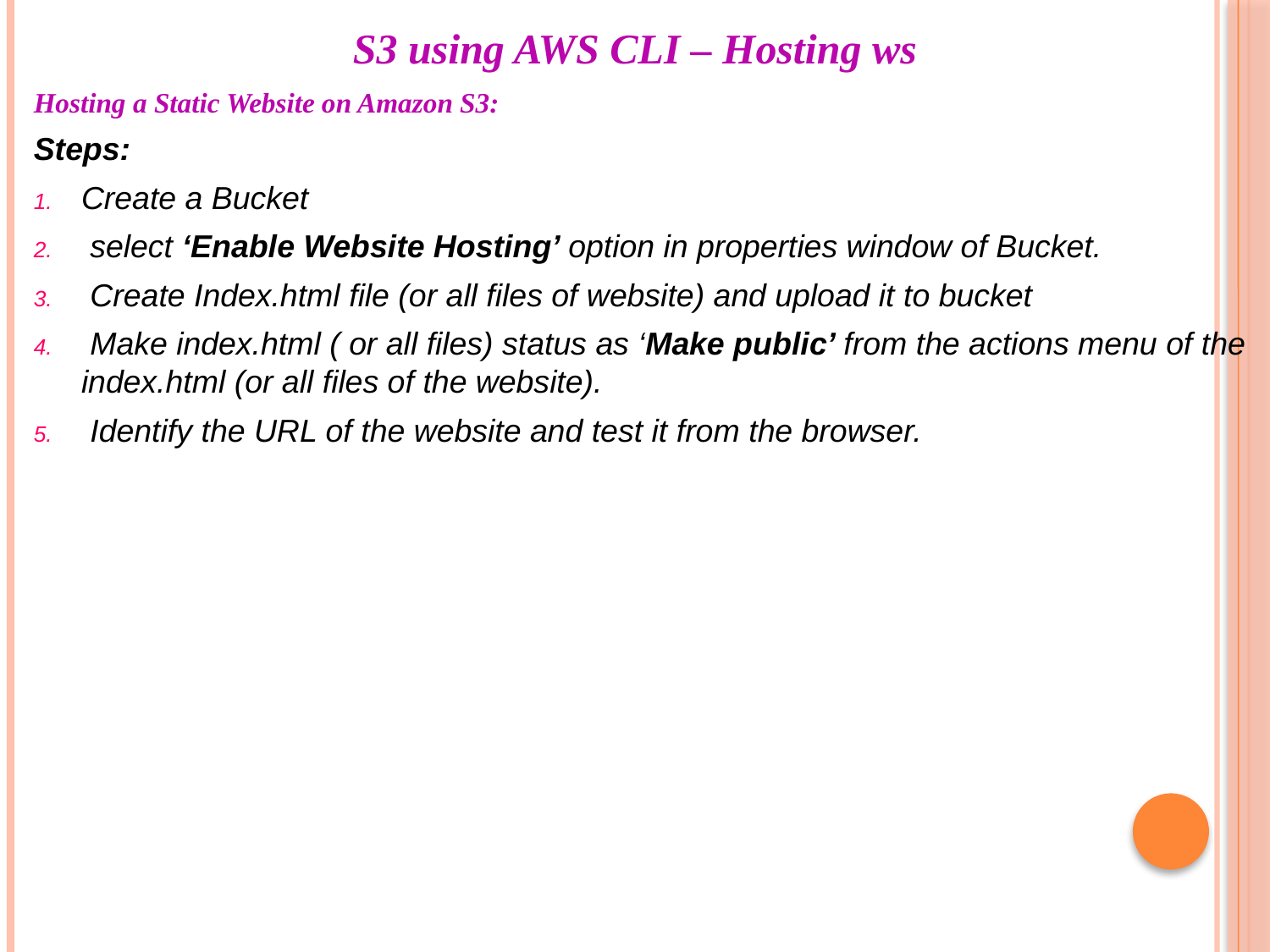

# S3 using AWS CLI – Hosting ws
Hosting a Static Website on Amazon S3:
Steps:
Create a Bucket
 select ‘Enable Website Hosting’ option in properties window of Bucket.
 Create Index.html file (or all files of website) and upload it to bucket
 Make index.html ( or all files) status as ‘Make public’ from the actions menu of the index.html (or all files of the website).
 Identify the URL of the website and test it from the browser.